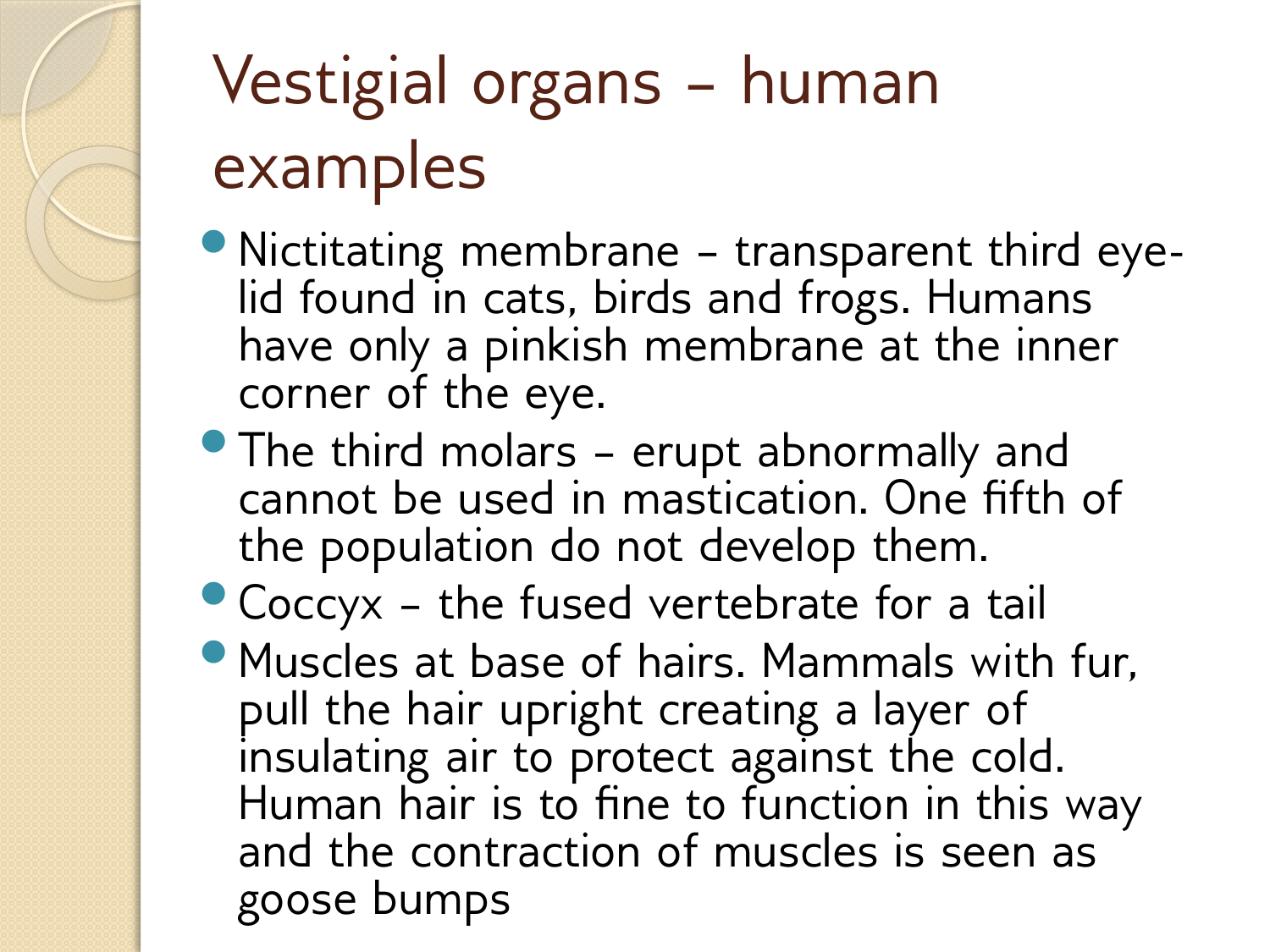

# Vestigial organs – human examples
Nictitating membrane – transparent third eye-lid found in cats, birds and frogs. Humans have only a pinkish membrane at the inner corner of the eye.
The third molars – erupt abnormally and cannot be used in mastication. One fifth of the population do not develop them.
Coccyx – the fused vertebrate for a tail
Muscles at base of hairs. Mammals with fur, pull the hair upright creating a layer of insulating air to protect against the cold. Human hair is to fine to function in this way and the contraction of muscles is seen as goose bumps